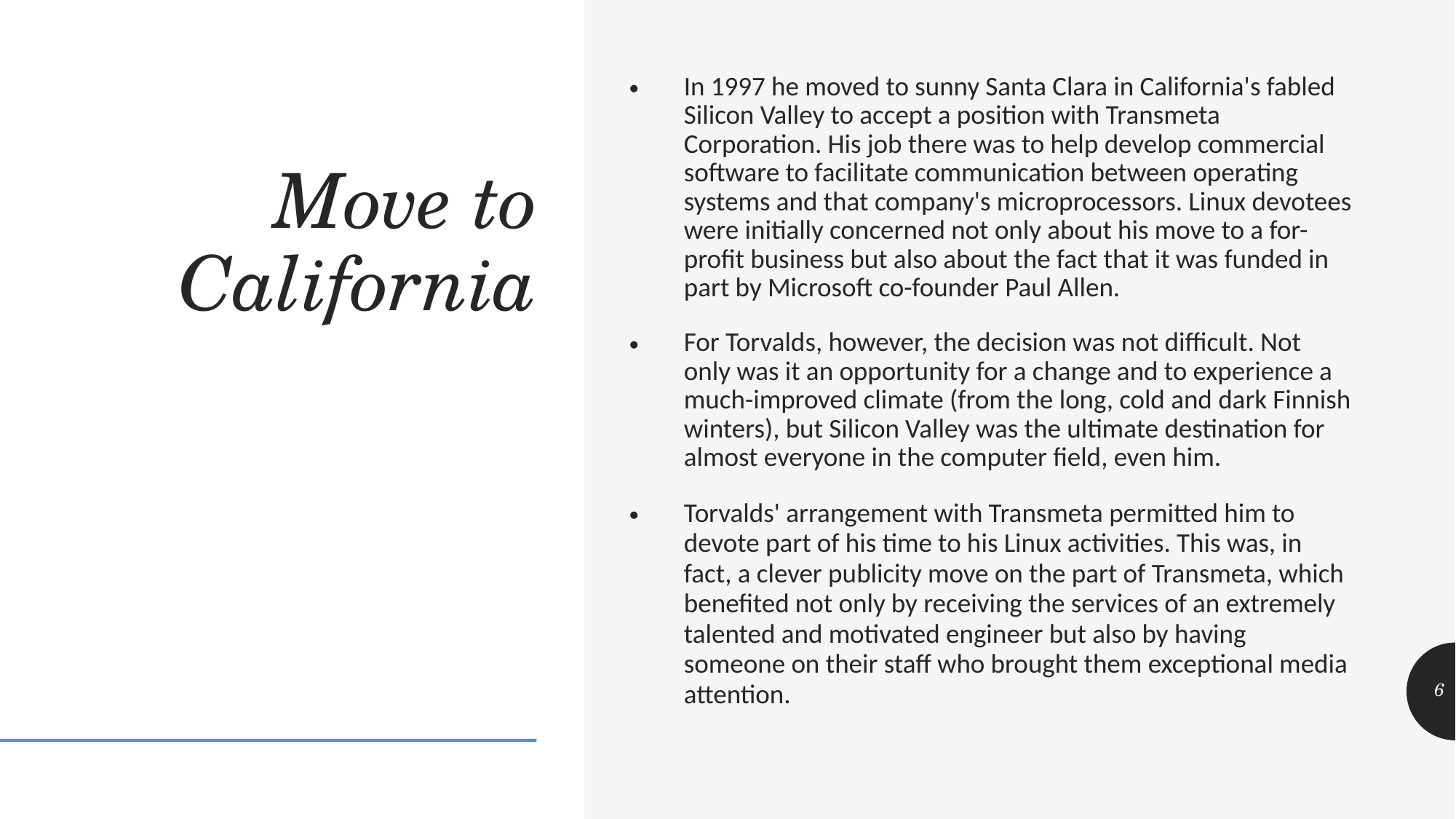

Move to California
In 1997 he moved to sunny Santa Clara in California's fabled Silicon Valley to accept a position with Transmeta Corporation. His job there was to help develop commercial software to facilitate communication between operating systems and that company's microprocessors. Linux devotees were initially concerned not only about his move to a for-profit business but also about the fact that it was funded in part by Microsoft co-founder Paul Allen.
For Torvalds, however, the decision was not difficult. Not only was it an opportunity for a change and to experience a much-improved climate (from the long, cold and dark Finnish winters), but Silicon Valley was the ultimate destination for almost everyone in the computer field, even him.
Torvalds' arrangement with Transmeta permitted him to devote part of his time to his Linux activities. This was, in fact, a clever publicity move on the part of Transmeta, which benefited not only by receiving the services of an extremely talented and motivated engineer but also by having someone on their staff who brought them exceptional media attention.

6